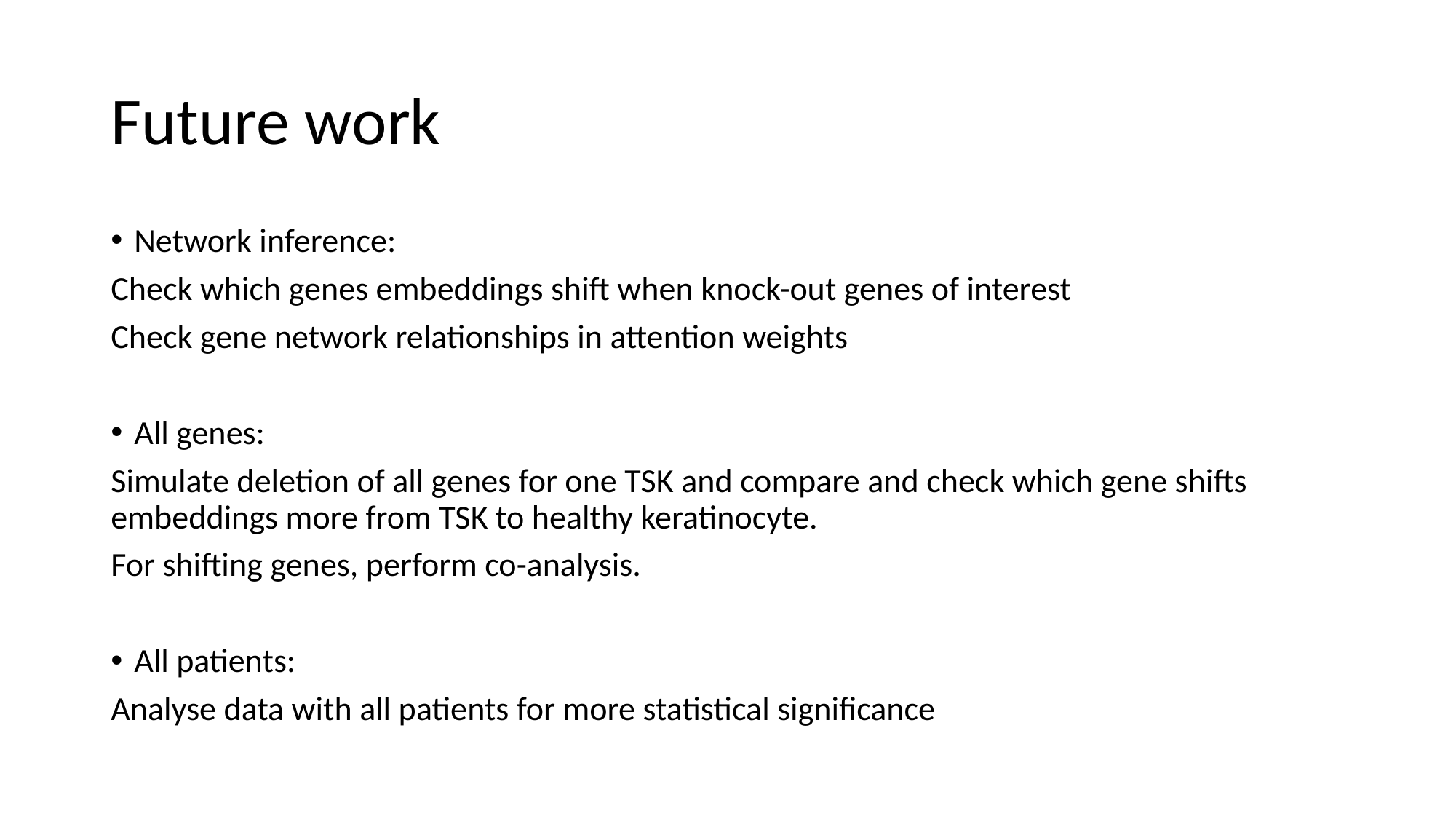

# Future work
Network inference:
Check which genes embeddings shift when knock-out genes of interest
Check gene network relationships in attention weights

All genes:
Simulate deletion of all genes for one TSK and compare and check which gene shifts embeddings more from TSK to healthy keratinocyte.
For shifting genes, perform co-analysis.

All patients:
Analyse data with all patients for more statistical significance